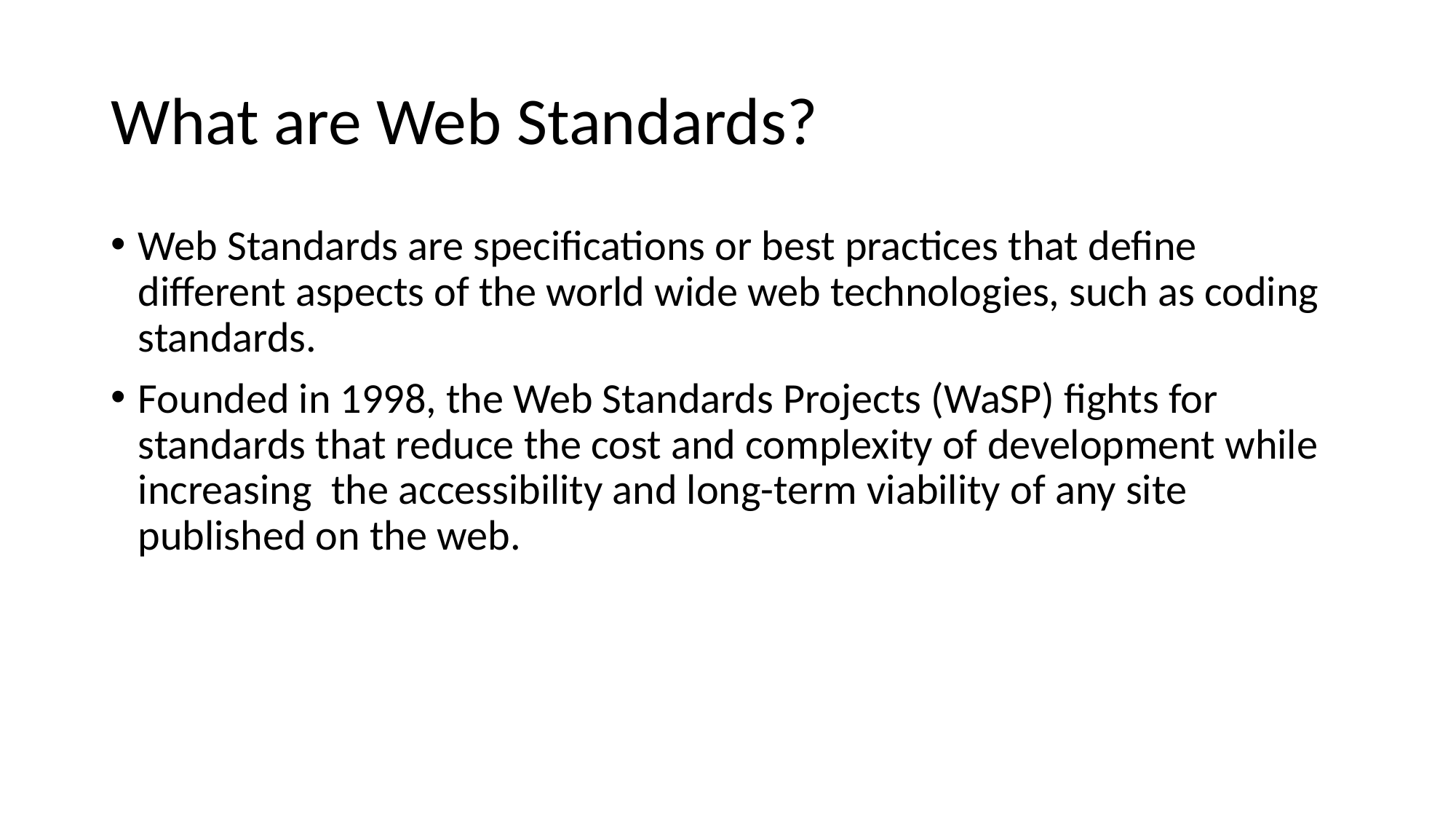

# What are Web Standards?
Web Standards are specifications or best practices that define different aspects of the world wide web technologies, such as coding standards.
Founded in 1998, the Web Standards Projects (WaSP) fights for standards that reduce the cost and complexity of development while increasing  the accessibility and long-term viability of any site published on the web.